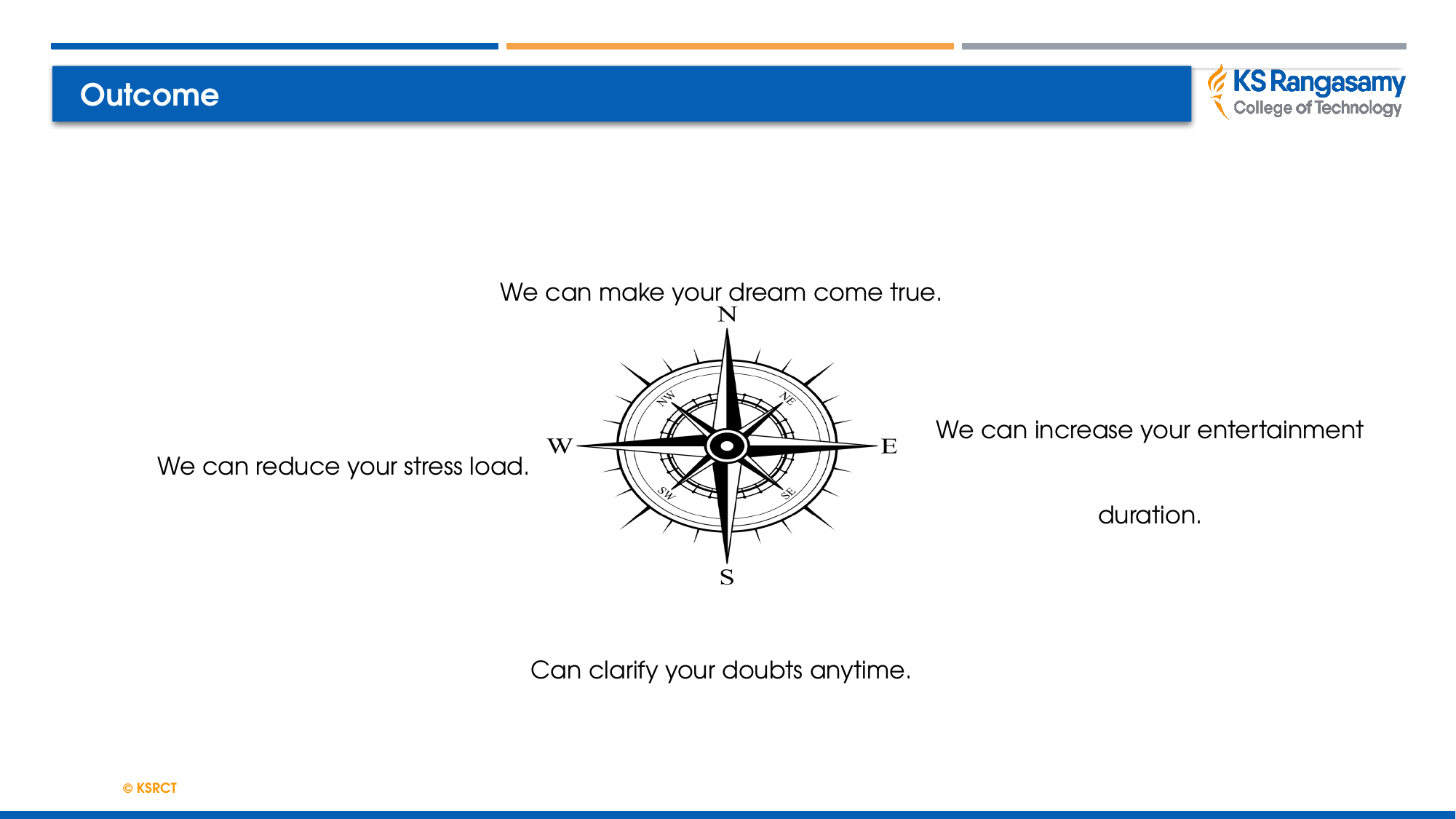

# Outcome
We can make your dream come true.

We can increase your entertainment duration.
We can reduce your stress load.
Can clarify your doubts anytime.
© KSRCT
8